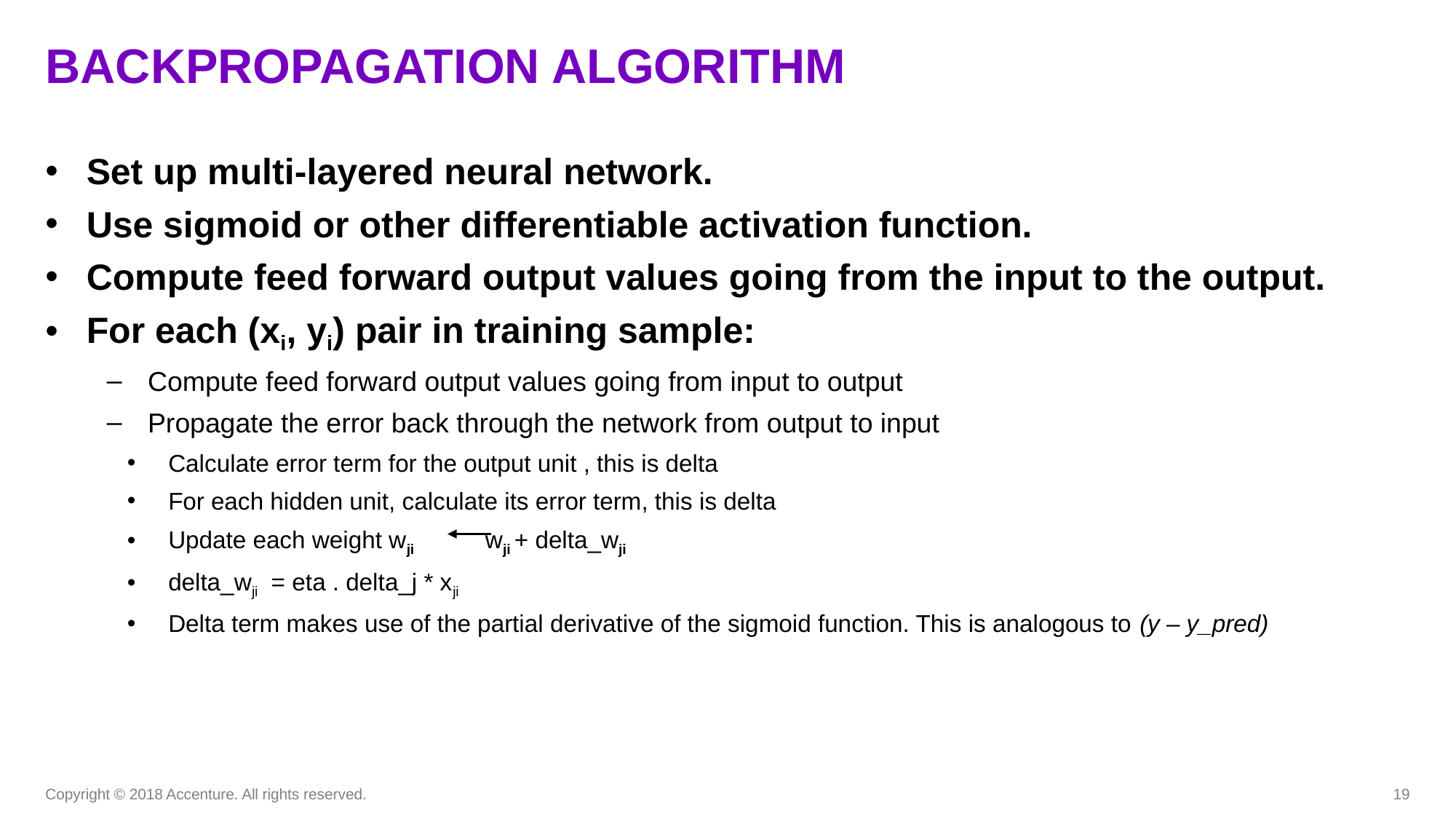

# Backpropagation algorithm
Set up multi-layered neural network.
Use sigmoid or other differentiable activation function.
Compute feed forward output values going from the input to the output.
For each (xi, yi) pair in training sample:
Compute feed forward output values going from input to output
Propagate the error back through the network from output to input
Calculate error term for the output unit , this is delta
For each hidden unit, calculate its error term, this is delta
Update each weight wji           wji + delta_wji
delta_wji  = eta . delta_j * xji
Delta term makes use of the partial derivative of the sigmoid function. This is analogous to (y – y_pred)

Copyright © 2018 Accenture. All rights reserved.
19